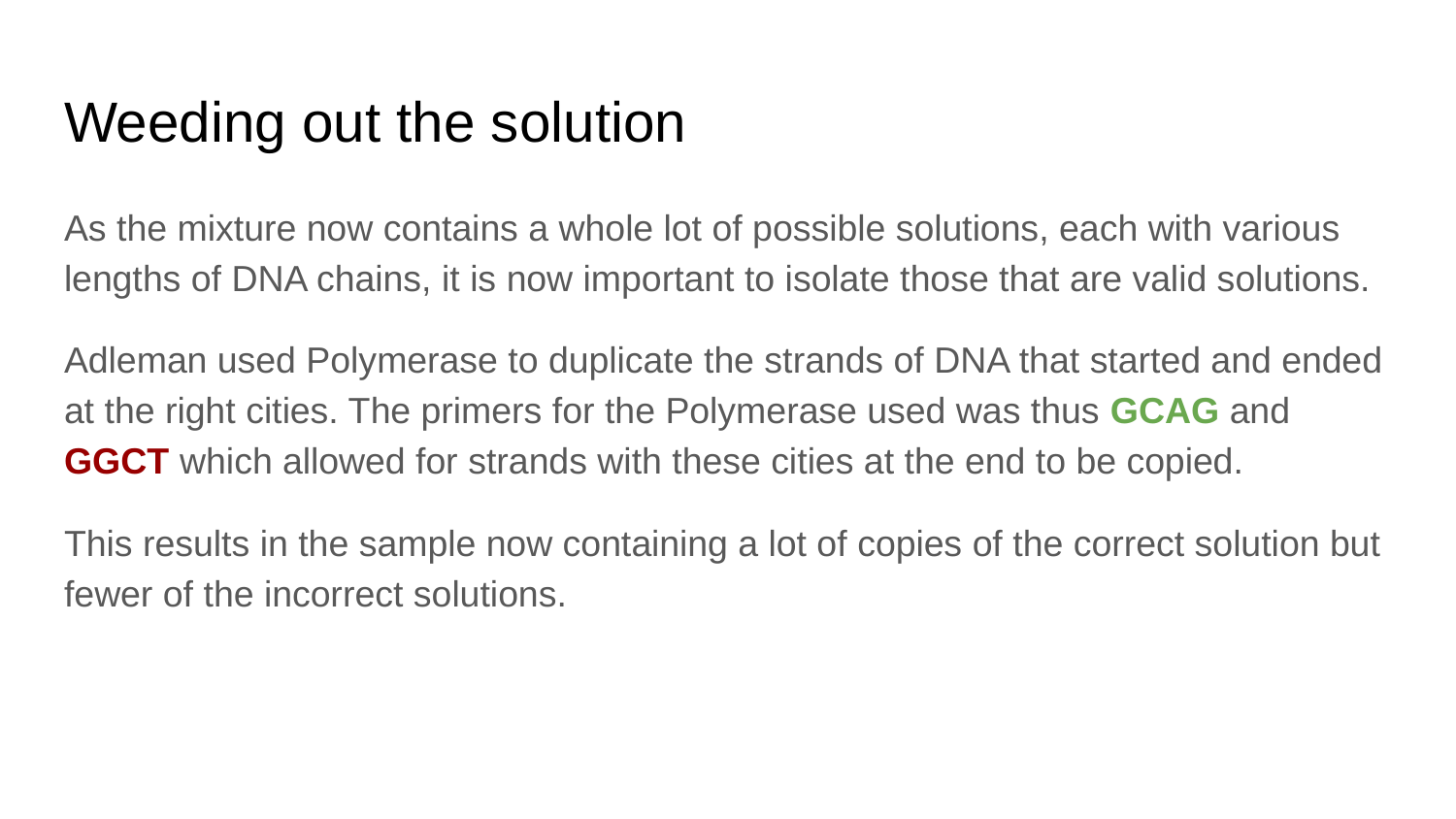

# Weeding out the solution
As the mixture now contains a whole lot of possible solutions, each with various lengths of DNA chains, it is now important to isolate those that are valid solutions.
Adleman used Polymerase to duplicate the strands of DNA that started and ended at the right cities. The primers for the Polymerase used was thus GCAG and GGCT which allowed for strands with these cities at the end to be copied.
This results in the sample now containing a lot of copies of the correct solution but fewer of the incorrect solutions.